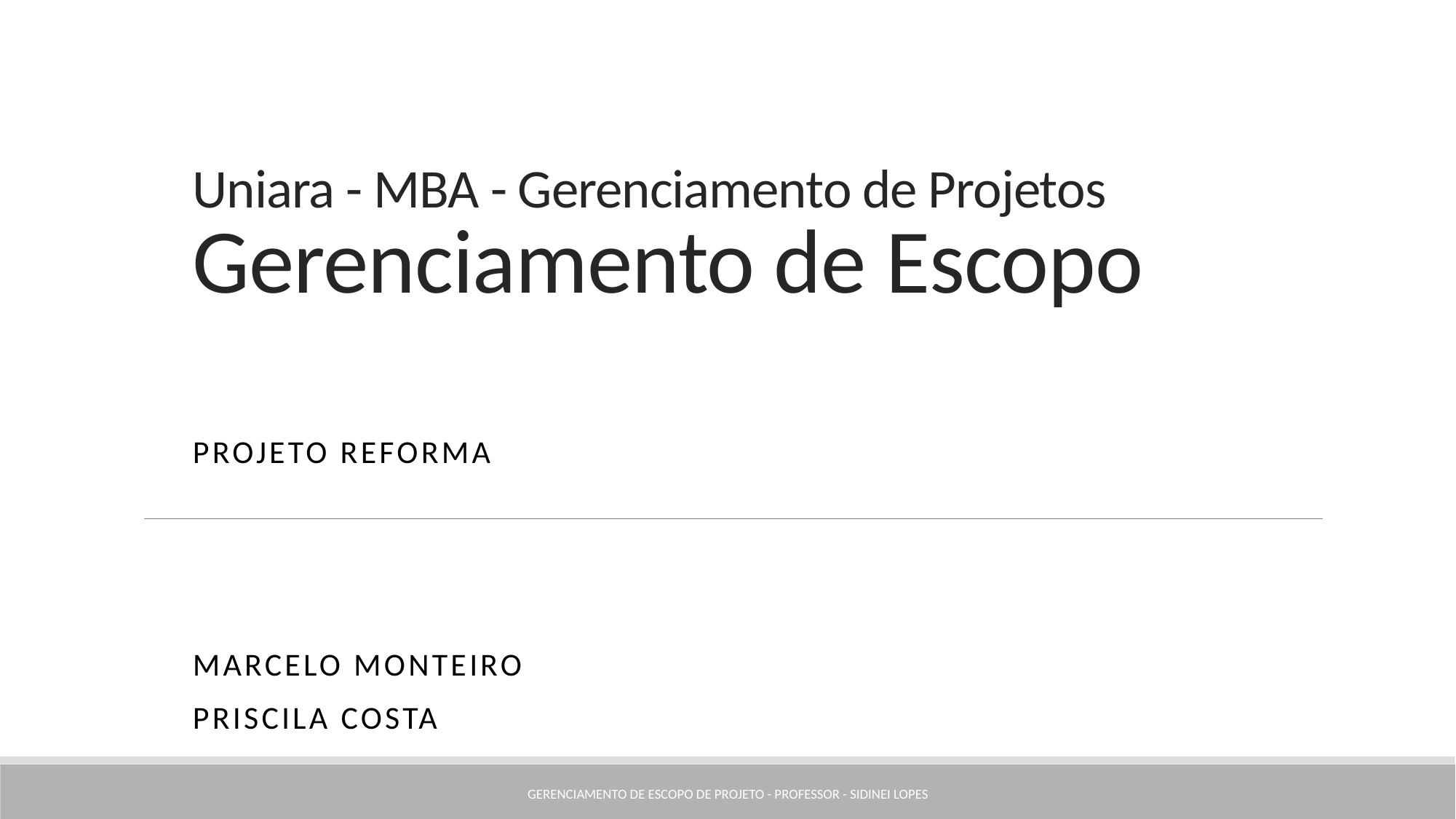

# Uniara - MBA - Gerenciamento de Projetos Gerenciamento de Escopo
Projeto Reforma

Marcelo Monteiro
Priscila Costa
Gerenciamento de Escopo de Projeto - Professor - Sidinei Lopes